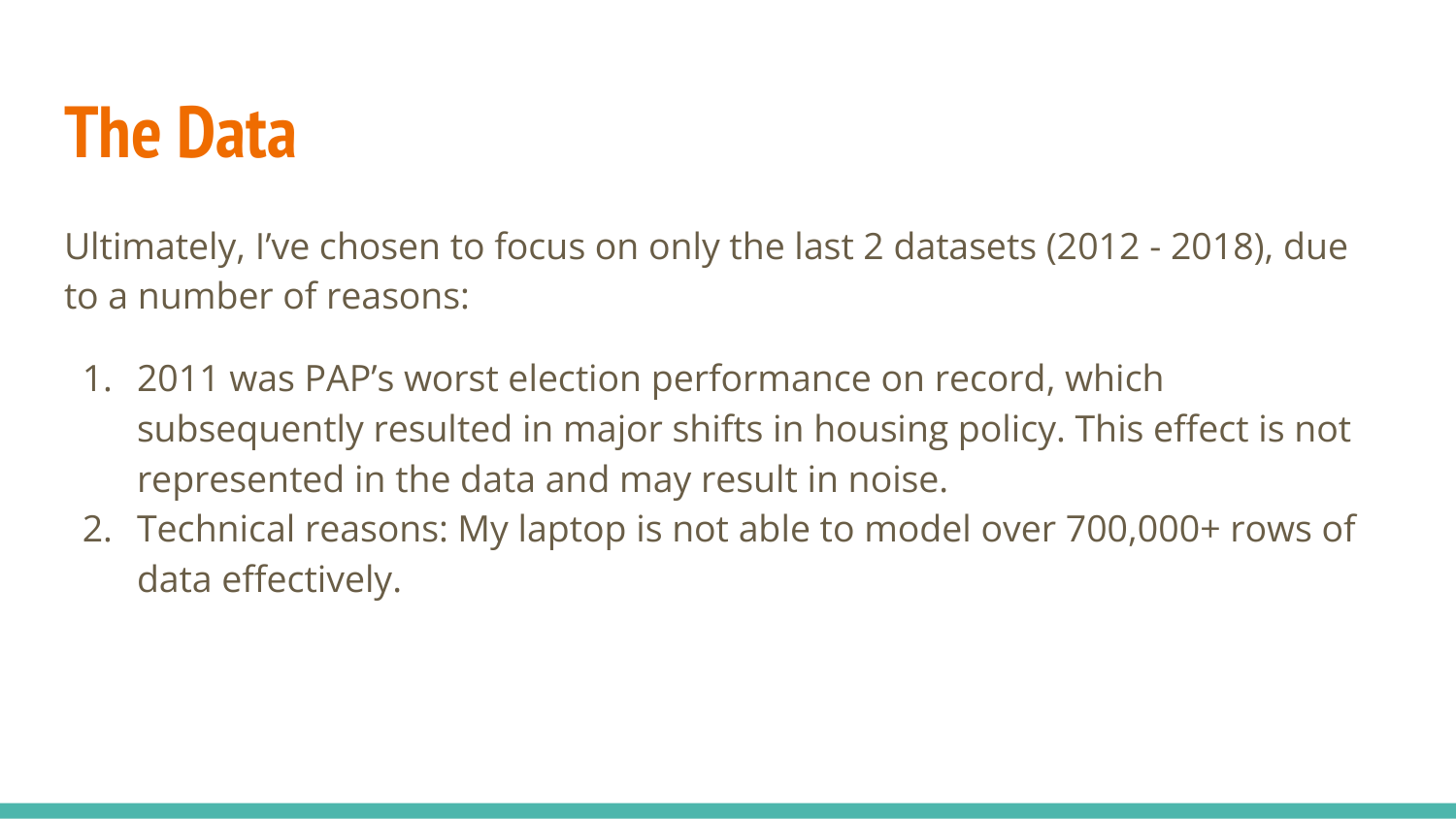

# The Data
Ultimately, I’ve chosen to focus on only the last 2 datasets (2012 - 2018), due to a number of reasons:
2011 was PAP’s worst election performance on record, which subsequently resulted in major shifts in housing policy. This effect is not represented in the data and may result in noise.
Technical reasons: My laptop is not able to model over 700,000+ rows of data effectively.